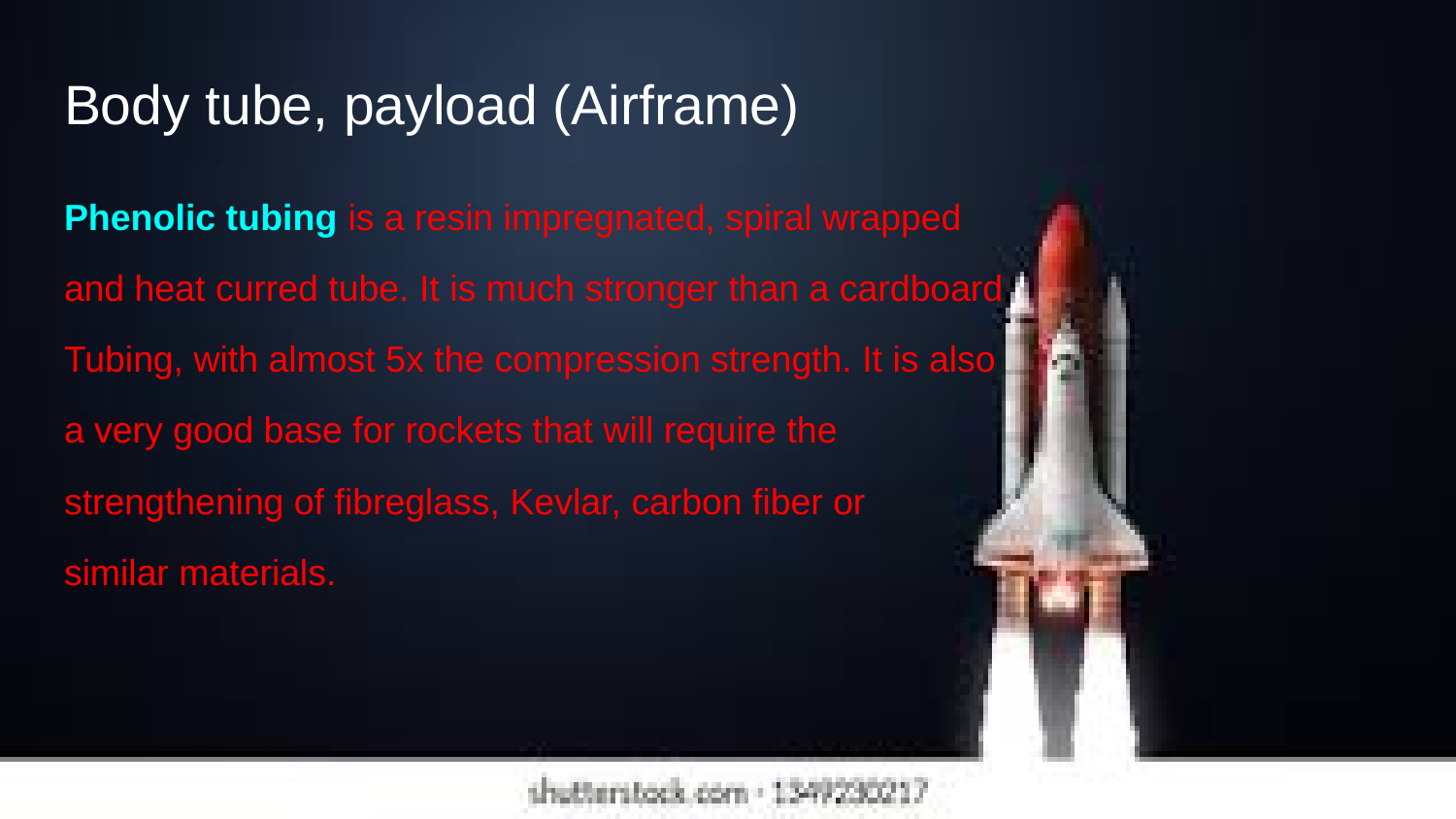

# Body tube, payload (Airframe)
Phenolic tubing is a resin impregnated, spiral wrapped
and heat curred tube. It is much stronger than a cardboard
Tubing, with almost 5x the compression strength. It is also
a very good base for rockets that will require the
strengthening of fibreglass, Kevlar, carbon fiber or
similar materials.